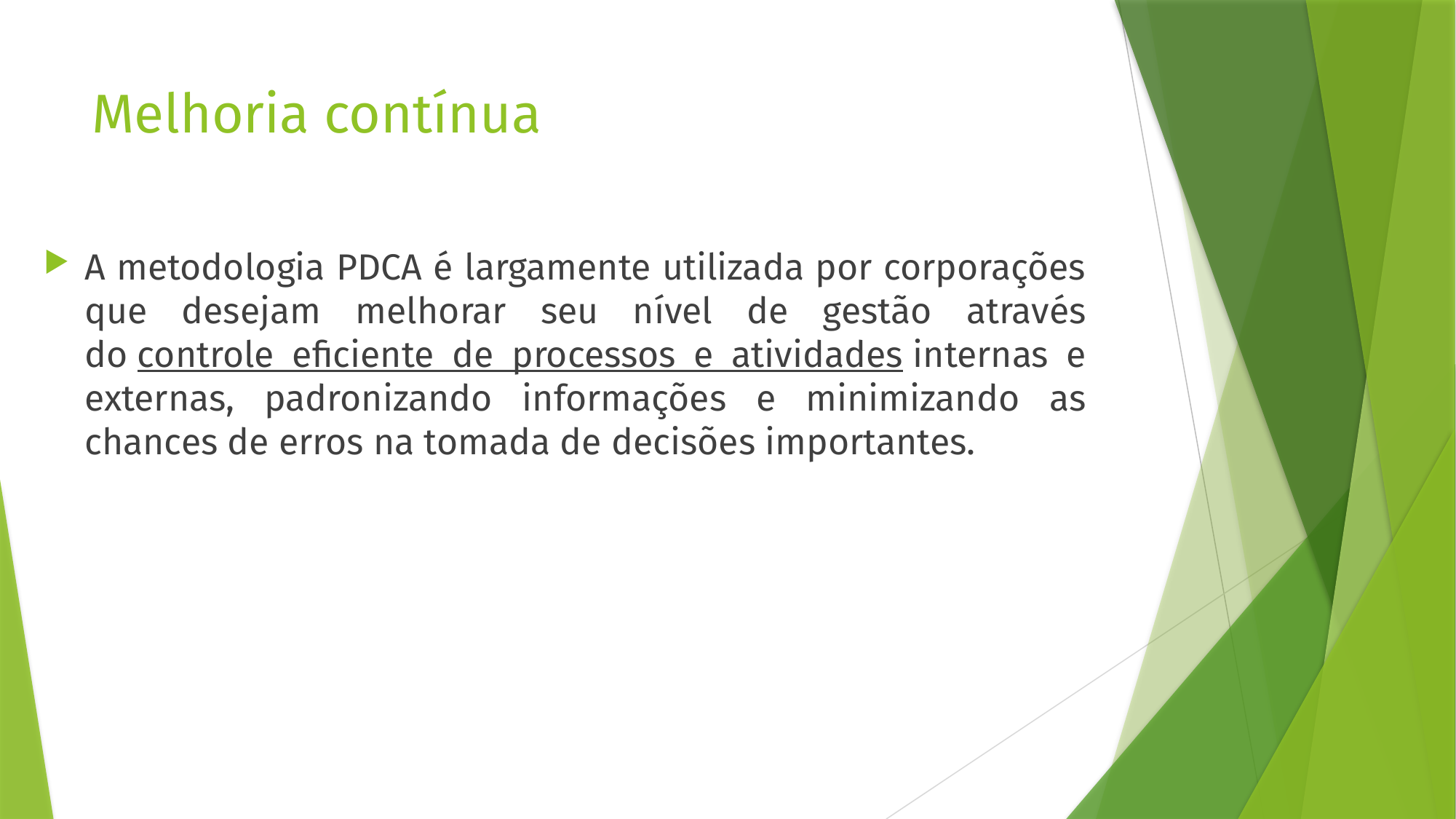

# Melhoria contínua

A metodologia PDCA é largamente utilizada por corporações que desejam melhorar seu nível de gestão através do controle eficiente de processos e atividades internas e externas, padronizando informações e minimizando as chances de erros na tomada de decisões importantes.